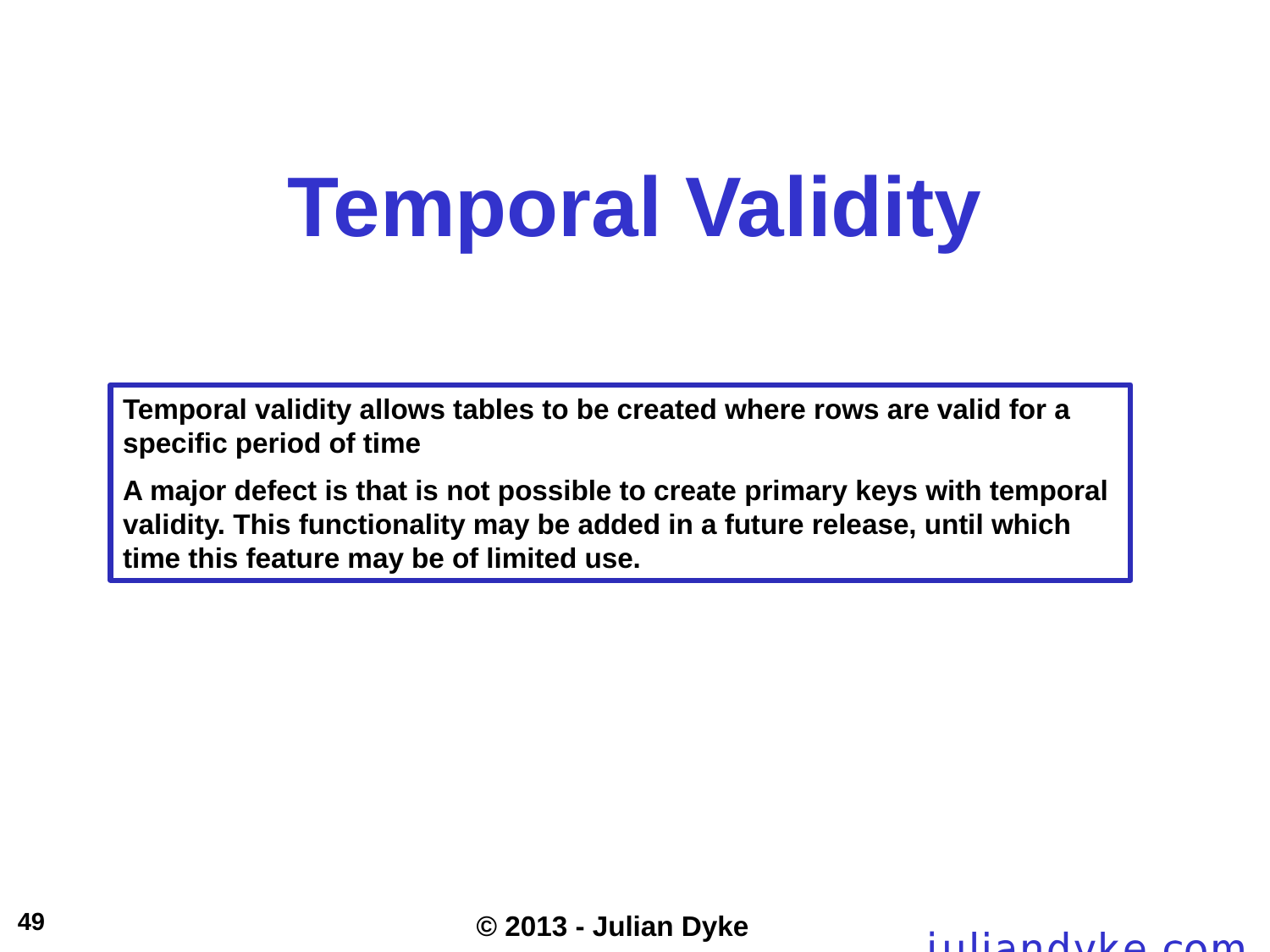

Temporal Validity
Temporal validity allows tables to be created where rows are valid for a specific period of time
A major defect is that is not possible to create primary keys with temporal validity. This functionality may be added in a future release, until which time this feature may be of limited use.